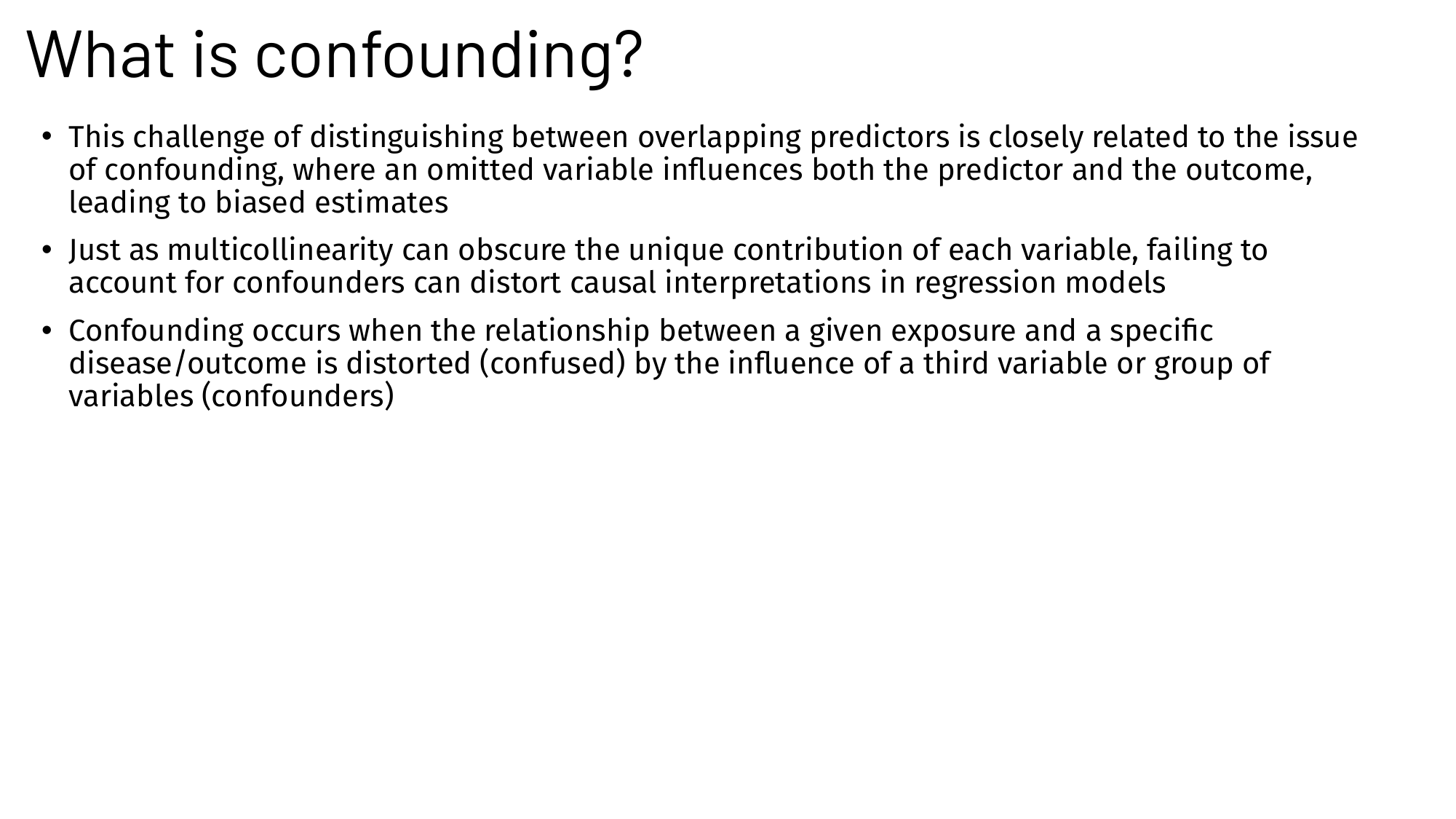

# What is confounding?
This challenge of distinguishing between overlapping predictors is closely related to the issue of confounding, where an omitted variable influences both the predictor and the outcome, leading to biased estimates
Just as multicollinearity can obscure the unique contribution of each variable, failing to account for confounders can distort causal interpretations in regression models
Confounding occurs when the relationship between a given exposure and a specific disease/outcome is distorted (confused) by the influence of a third variable or group of variables (confounders)